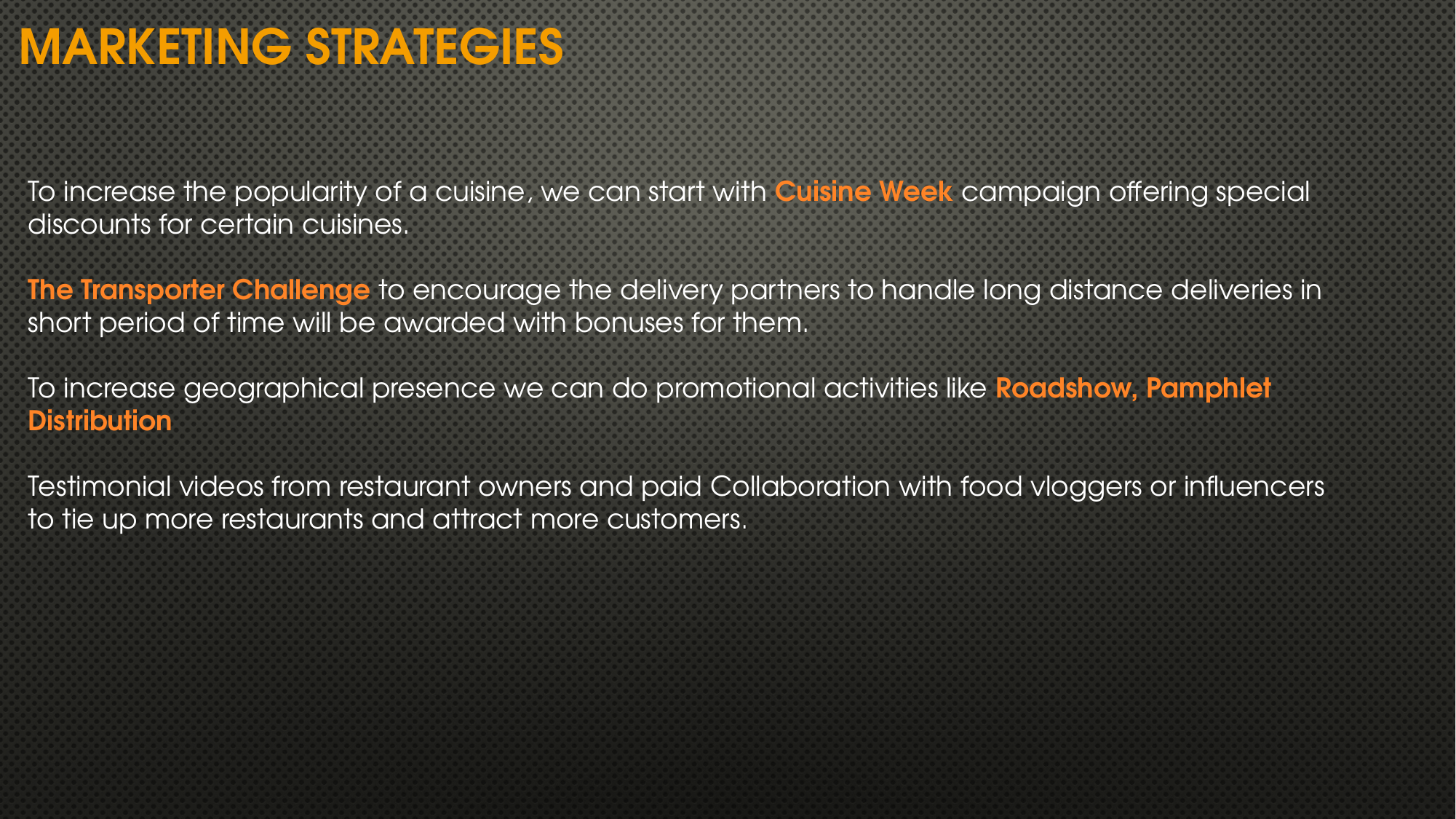

# Marketing strategies
To increase the popularity of a cuisine, we can start with Cuisine Week campaign offering special
discounts for certain cuisines.

The Transporter Challenge to encourage the delivery partners to handle long distance deliveries in
short period of time will be awarded with bonuses for them.

To increase geographical presence we can do promotional activities like Roadshow, Pamphlet
Distribution

Testimonial videos from restaurant owners and paid Collaboration with food vloggers or influencers
to tie up more restaurants and attract more customers.